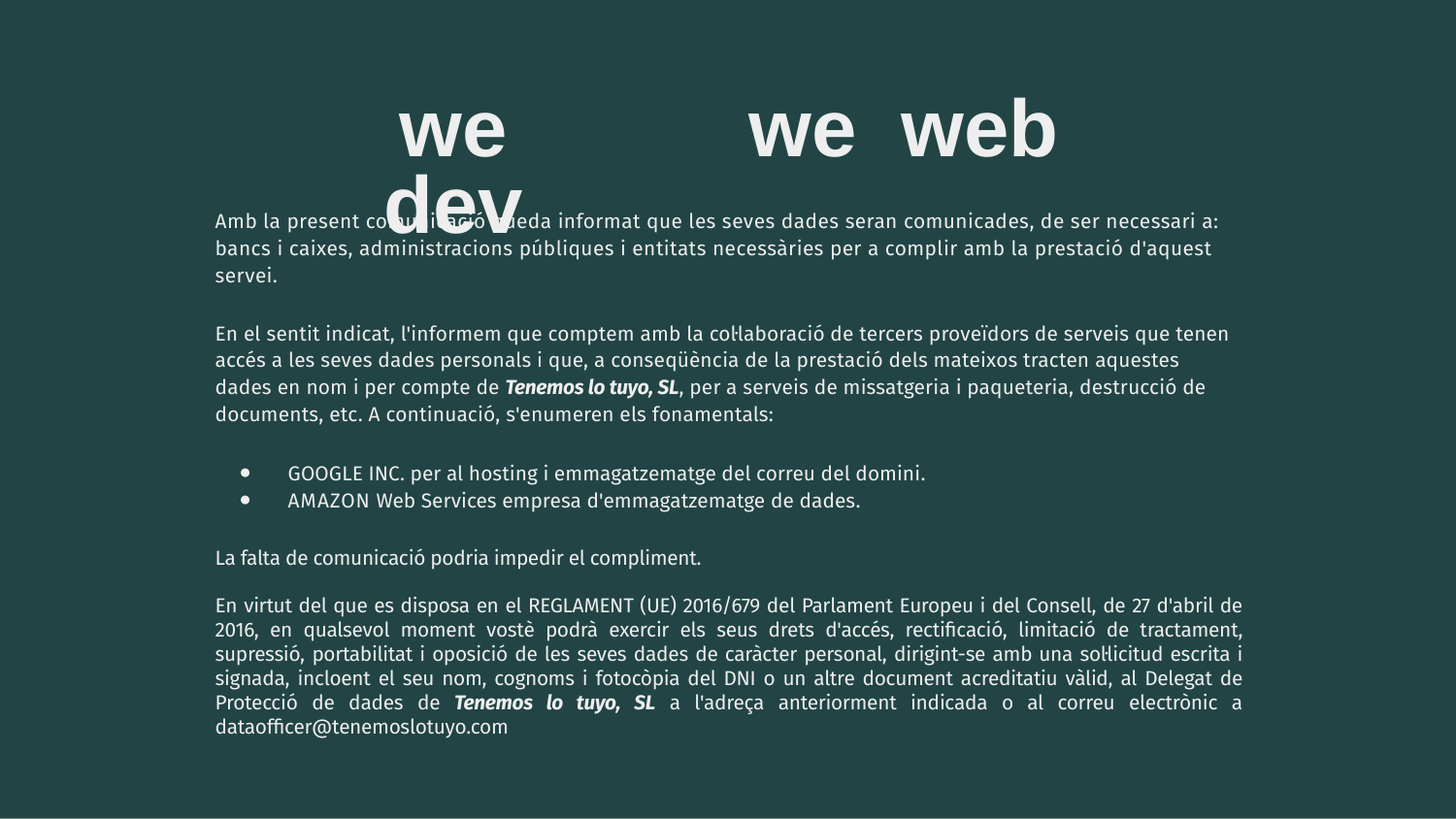

we  web
we  dev
Amb la present comunicació queda informat que les seves dades seran comunicades, de ser necessari a: bancs i caixes, administracions públiques i entitats necessàries per a complir amb la prestació d'aquest servei.

En el sentit indicat, l'informem que comptem amb la col·laboració de tercers proveïdors de serveis que tenen accés a les seves dades personals i que, a conseqüència de la prestació dels mateixos tracten aquestes dades en nom i per compte de Tenemos lo tuyo, SL, per a serveis de missatgeria i paqueteria, destrucció de documents, etc. A continuació, s'enumeren els fonamentals:

GOOGLE INC. per al hosting i emmagatzematge del correu del domini.
AMAZON Web Services empresa d'emmagatzematge de dades.

La falta de comunicació podria impedir el compliment.

En virtut del que es disposa en el REGLAMENT (UE) 2016/679 del Parlament Europeu i del Consell, de 27 d'abril de 2016, en qualsevol moment vostè podrà exercir els seus drets d'accés, rectificació, limitació de tractament, supressió, portabilitat i oposició de les seves dades de caràcter personal, dirigint-se amb una sol·licitud escrita i signada, incloent el seu nom, cognoms i fotocòpia del DNI o un altre document acreditatiu vàlid, al Delegat de Protecció de dades de Tenemos lo tuyo, SL a l'adreça anteriorment indicada o al correu electrònic a dataofficer@tenemoslotuyo.com